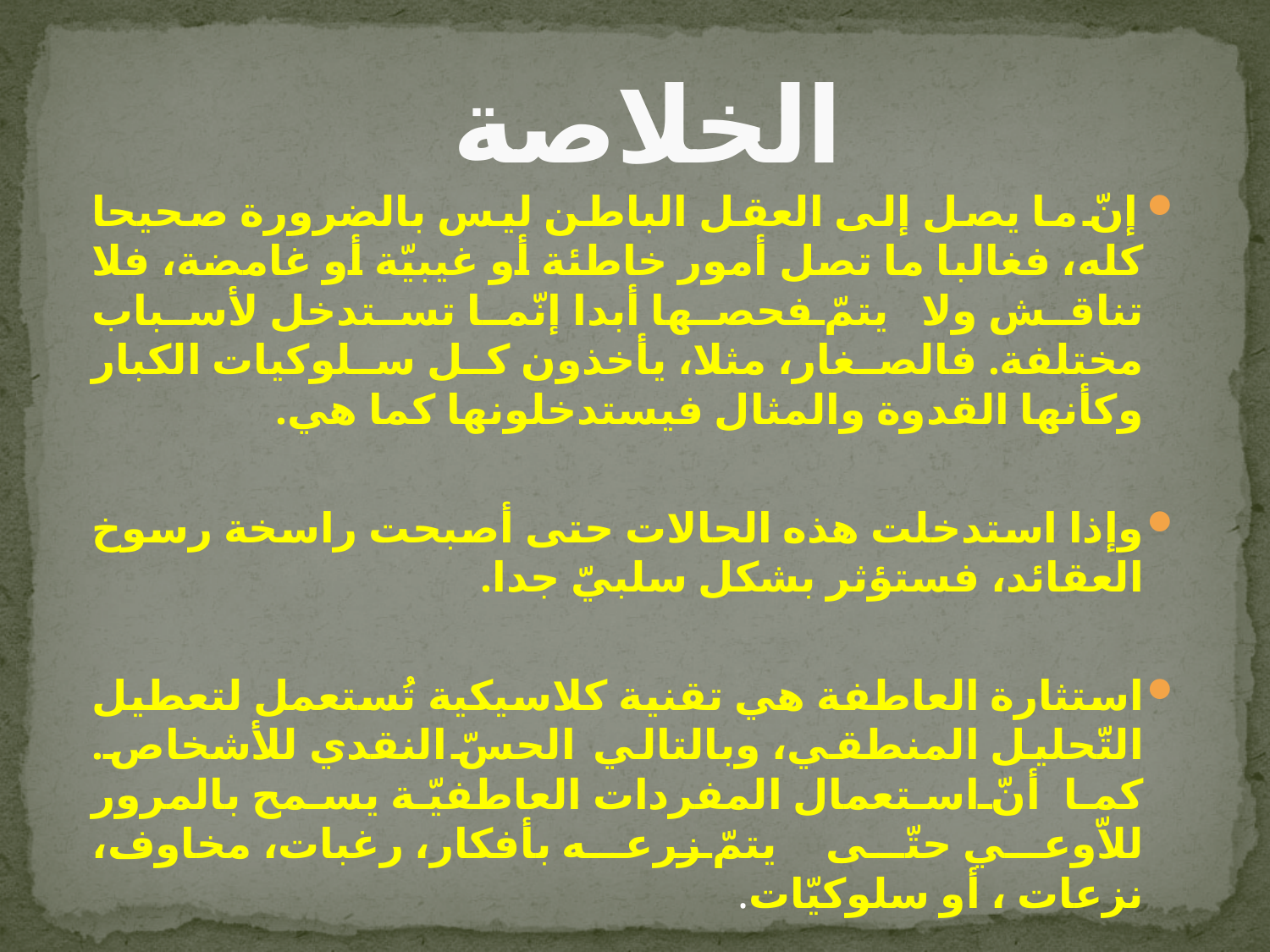

# الخلاصة
إنّ ما يصل إلى العقل الباطن ليس بالضرورة صحيحا كله، فغالبا ما تصل أمور خاطئة أو غيبيّة أو غامضة، فلا تناقش ولا يتمّ فحصها أبدا إنّما تستدخل لأسباب مختلفة. فالصغار، مثلا، يأخذون كل سلوكيات الكبار وكأنها القدوة والمثال فيستدخلونها كما هي.

وإذا استدخلت هذه الحالات حتى أصبحت راسخة رسوخ العقائد، فستؤثر بشكل سلبيّ جدا.

استثارة العاطفة هي تقنية كلاسيكية تُستعمل لتعطيل التّحليل المنطقي، وبالتالي الحسّ النقدي للأشخاص. كما أنّ استعمال المفردات العاطفيّة يسمح بالمرور للاّوعي حتّى يتمّ زرعه بأفكار، رغبات، مخاوف، نزعات ، أو سلوكيّات.